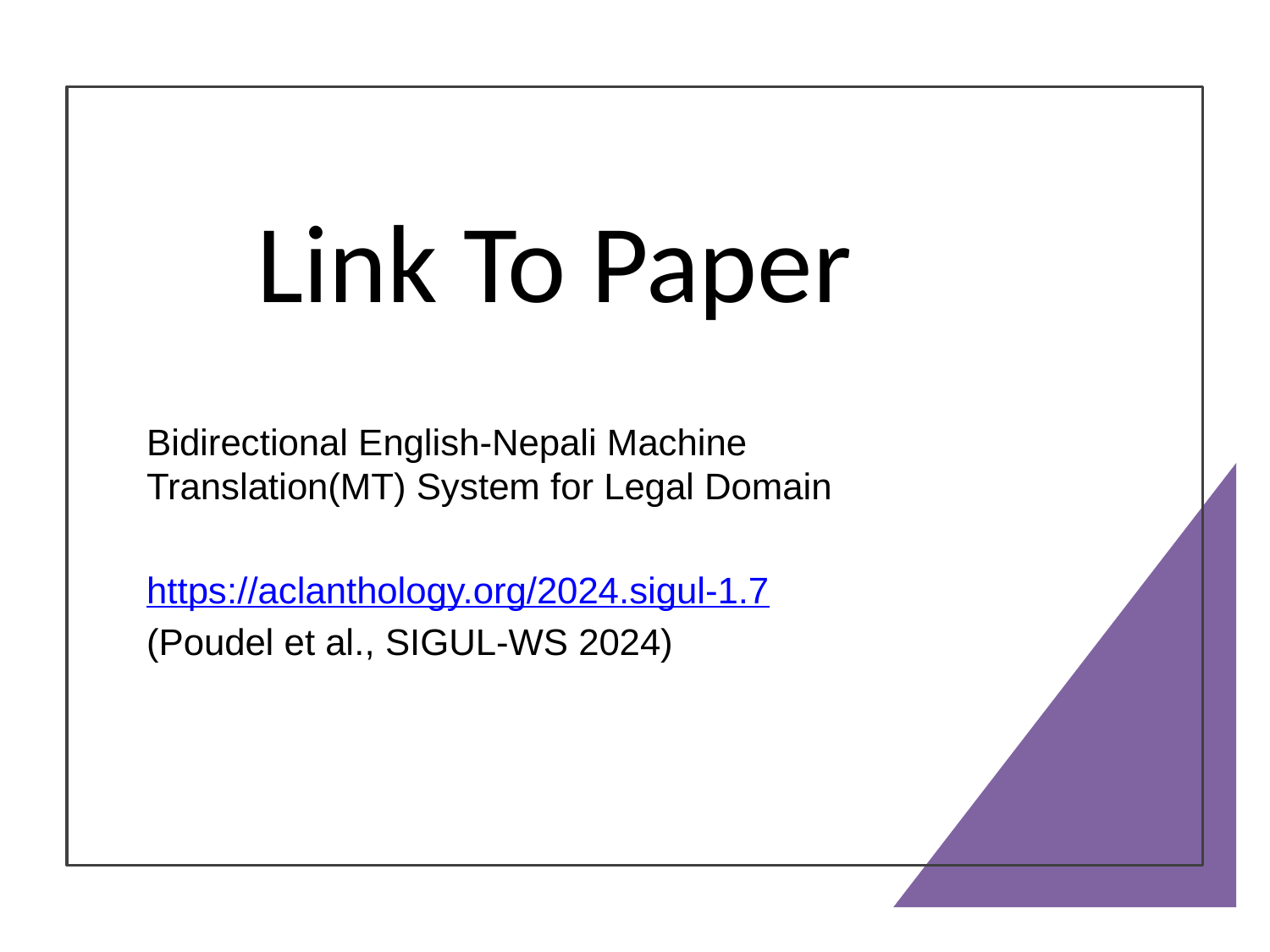

# Link To Paper
Bidirectional English-Nepali Machine Translation(MT) System for Legal Domain

https://aclanthology.org/2024.sigul-1.7
(Poudel et al., SIGUL-WS 2024)